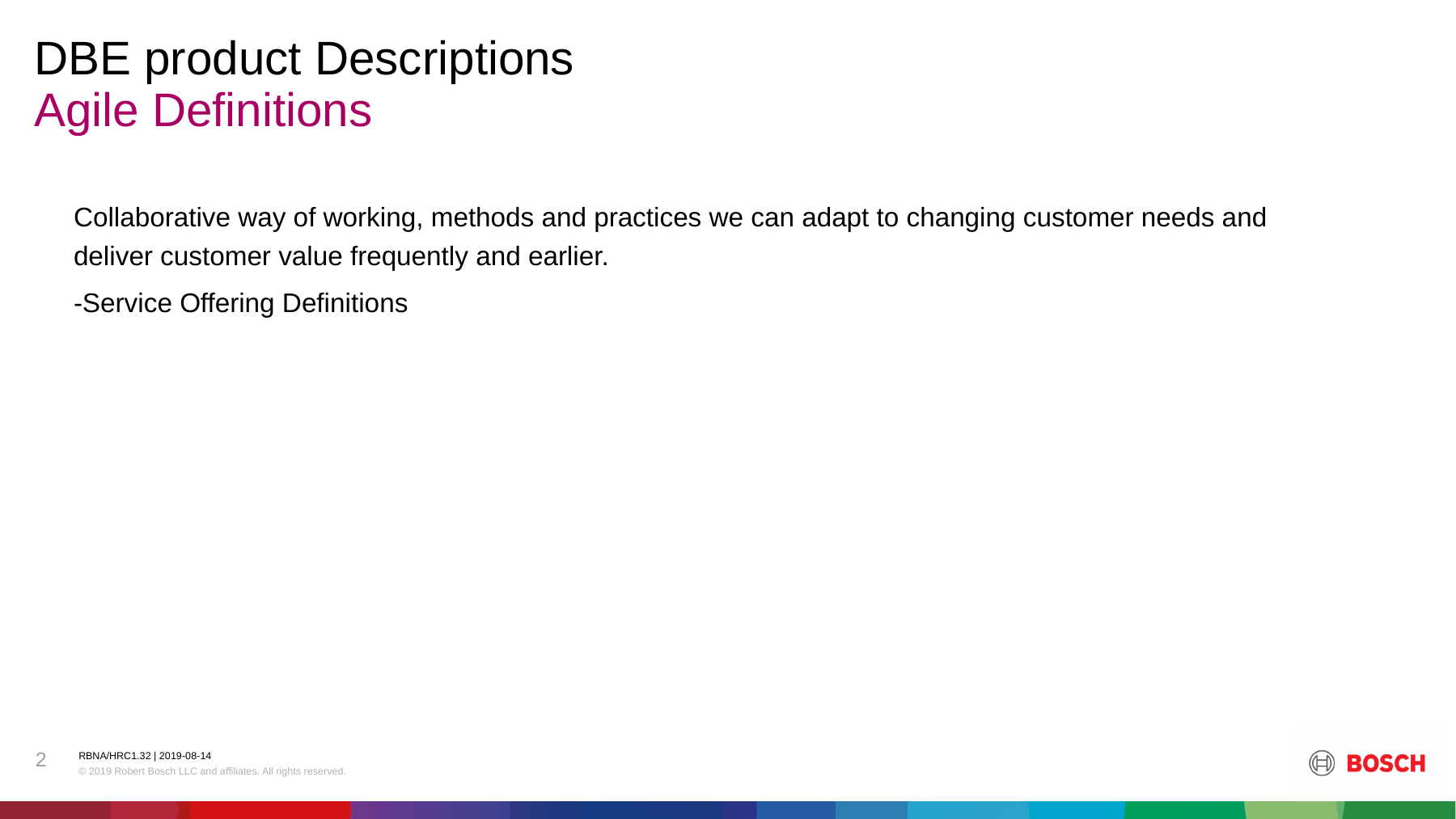

DBE product Descriptions
# Agile Definitions
Collaborative way of working, methods and practices we can adapt to changing customer needs and deliver customer value frequently and earlier.
-Service Offering Definitions
2